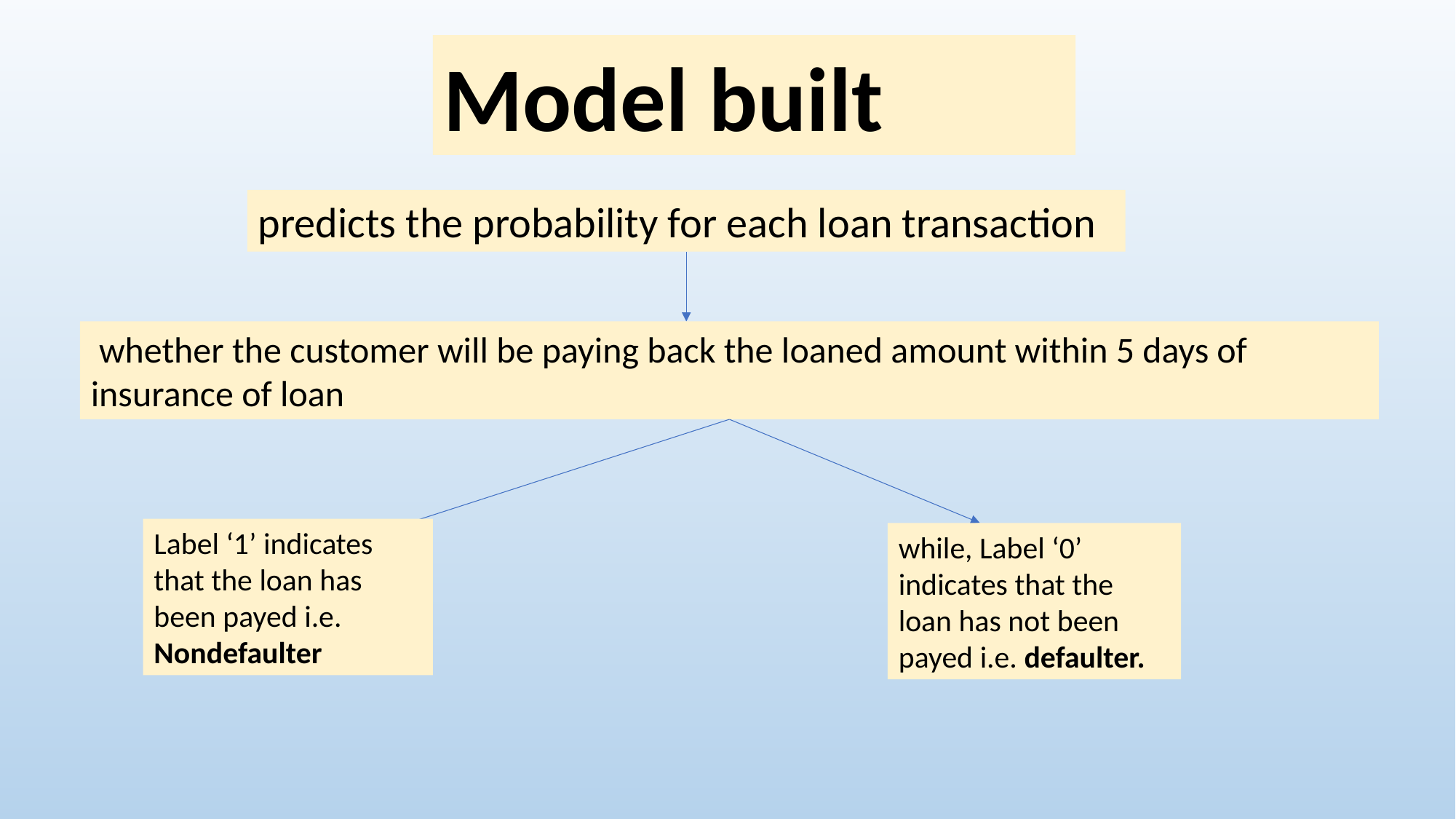

Model built
predicts the probability for each loan transaction
 whether the customer will be paying back the loaned amount within 5 days of  insurance of loan
Label ‘1’ indicates that the loan has been payed i.e. Nondefaulter
while, Label ‘0’ indicates that the loan has not been payed i.e. defaulter.